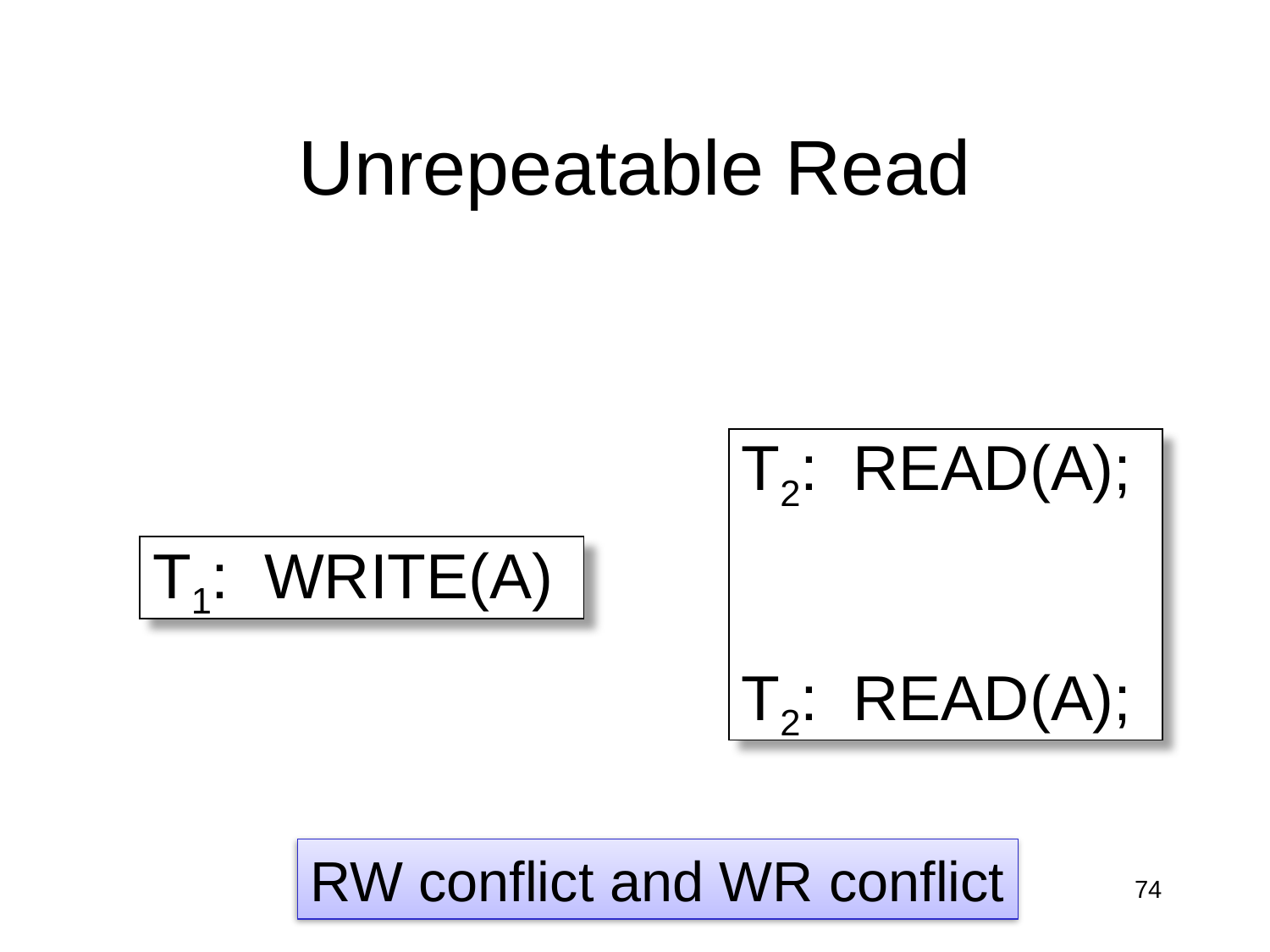

# Unrepeatable Read
T2:  READ(A);

T2:  READ(A);
T1:  WRITE(A)
RW conflict and WR conflict

74